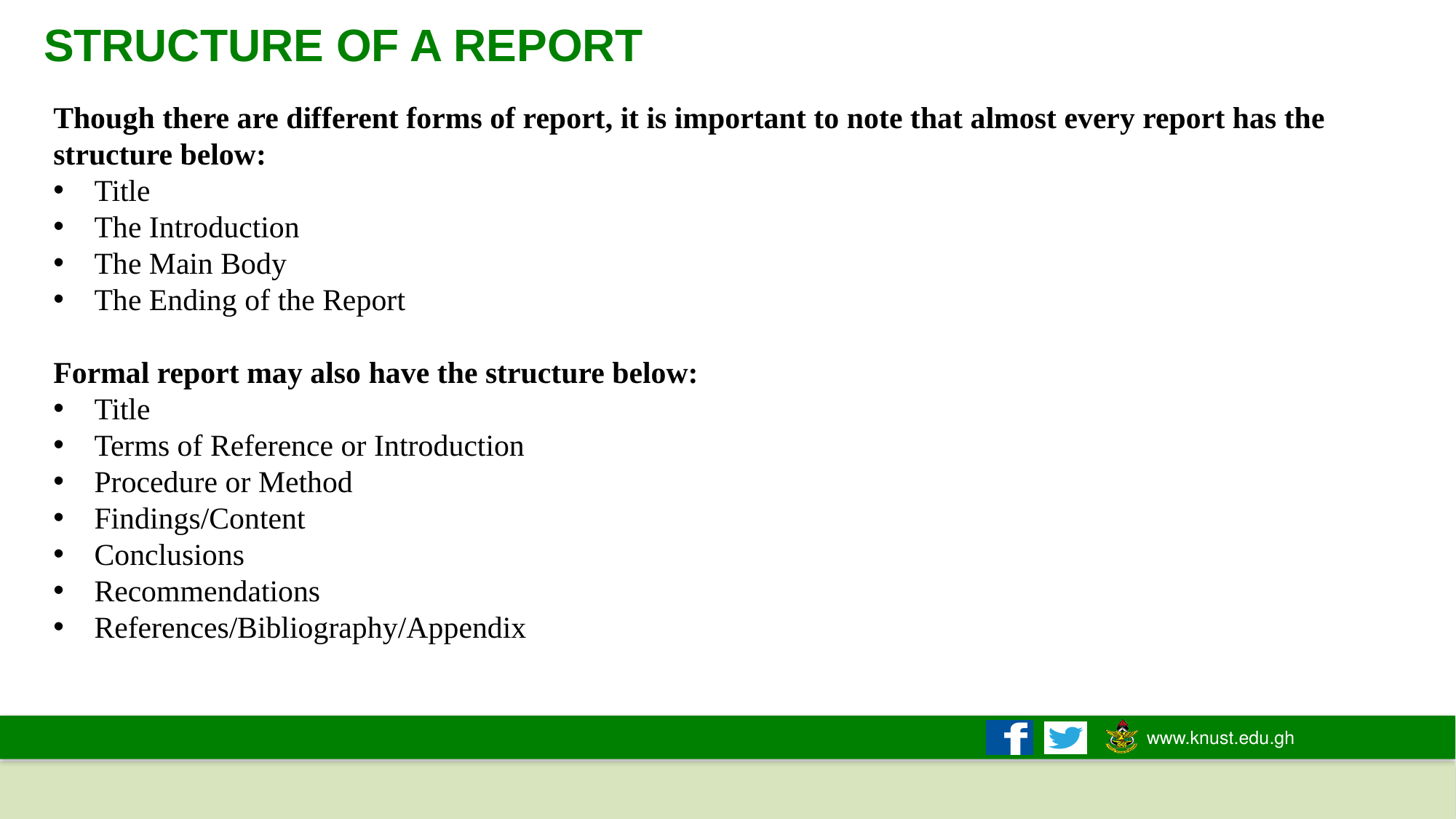

STRUCTURE OF A REPORT
Though there are different forms of report, it is important to note that almost every report has the structure below:
Title
The Introduction
The Main Body
The Ending of the Report

Formal report may also have the structure below:
Title
Terms of Reference or Introduction
Procedure or Method
Findings/Content
Conclusions
Recommendations
References/Bibliography/Appendix
10